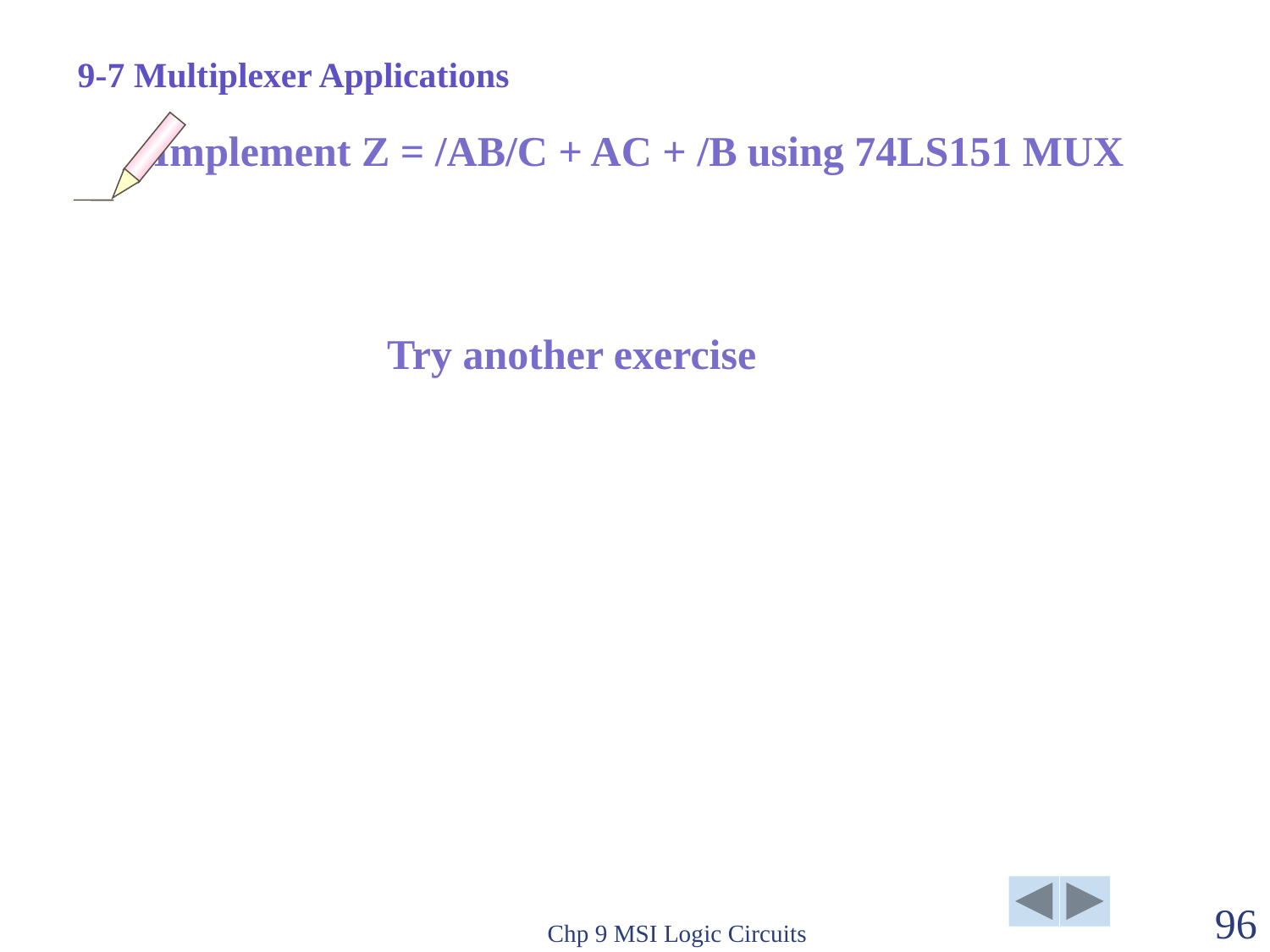

9-7 Multiplexer Applications

Implement Z = /AB/C + AC + /B using 74LS151 MUX
Try another exercise
Chp 9 MSI Logic Circuits
96